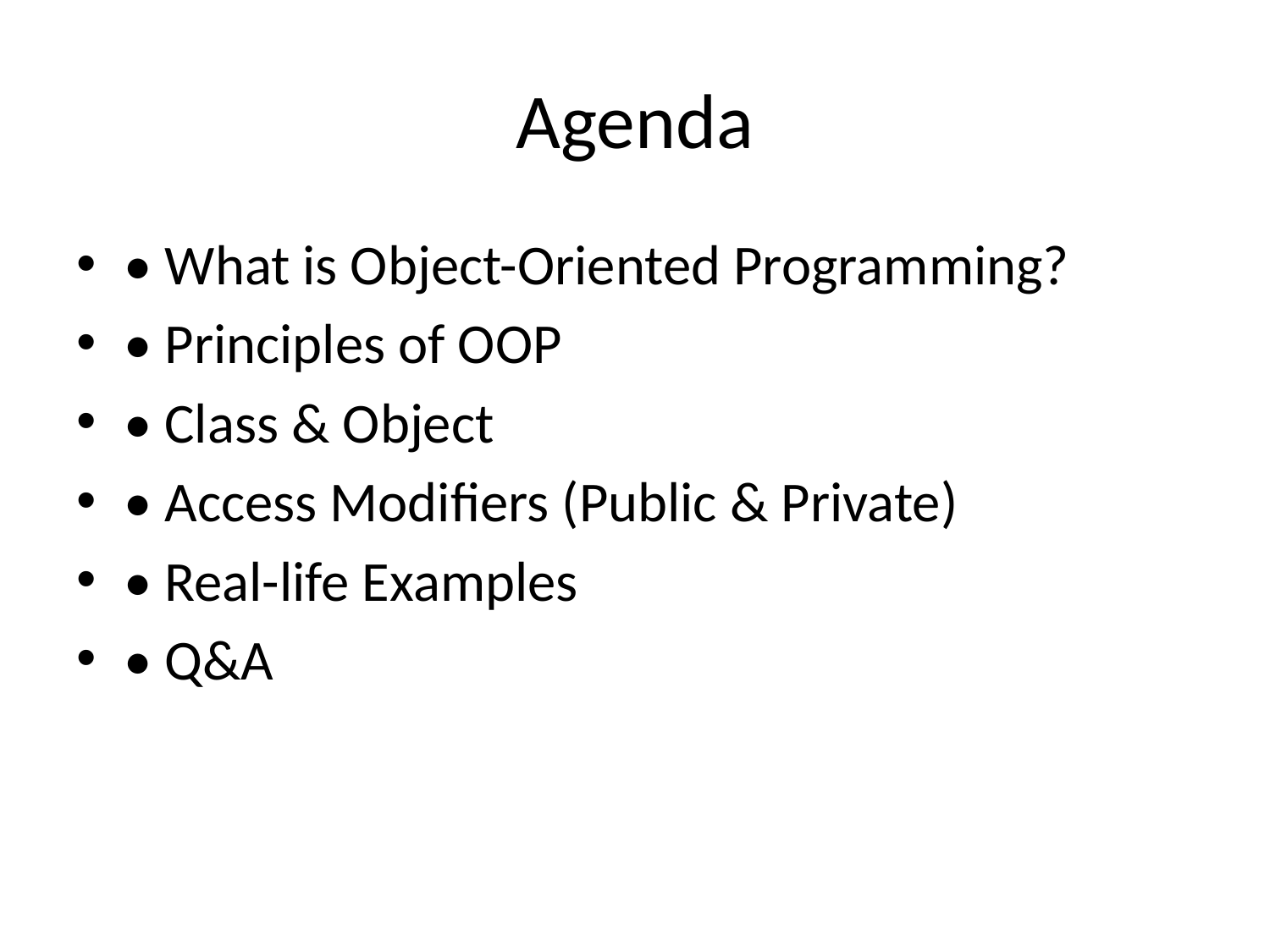

# Agenda
• What is Object-Oriented Programming?
• Principles of OOP
• Class & Object
• Access Modifiers (Public & Private)
• Real-life Examples
• Q&A